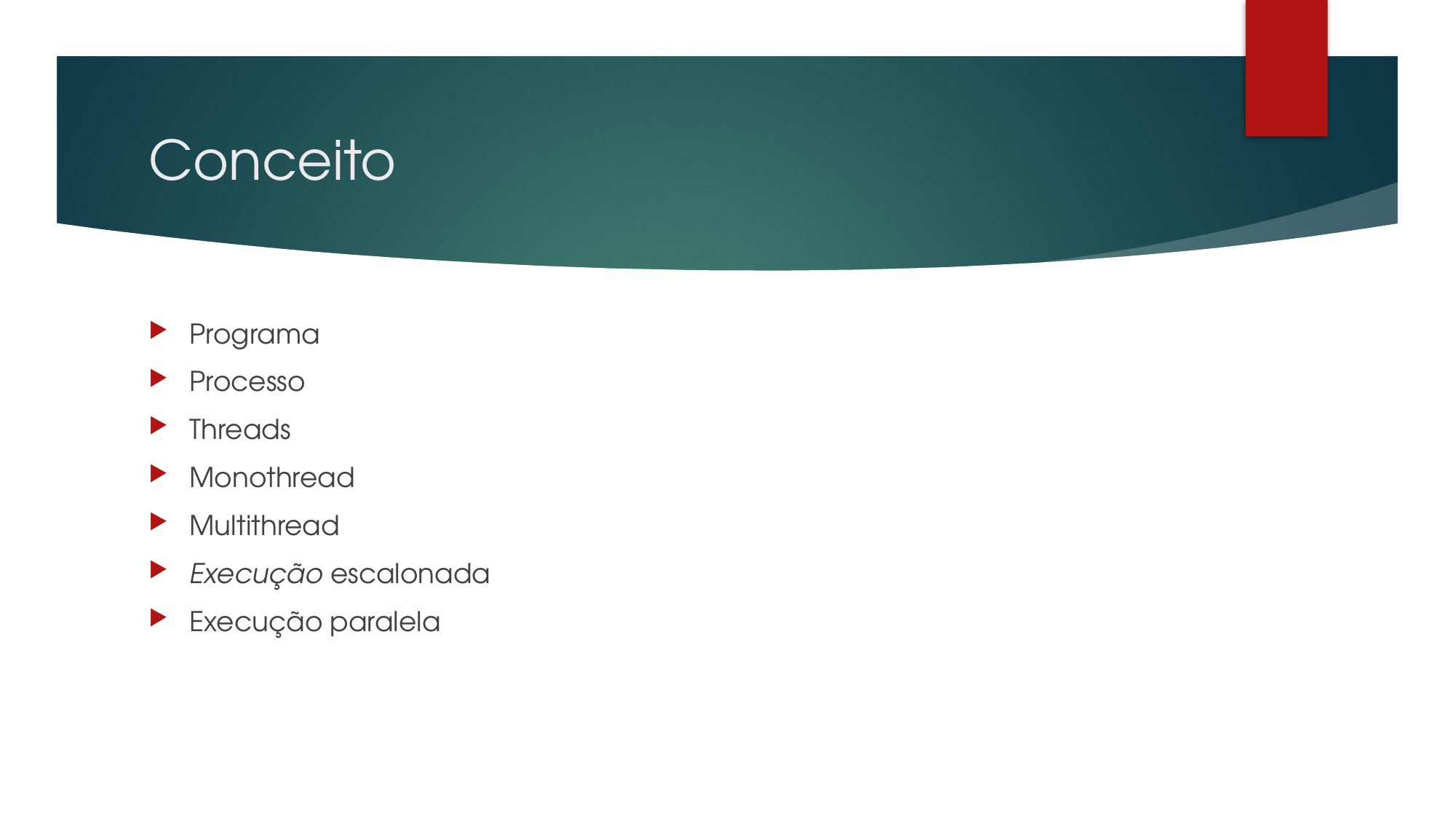

# Conceito
Programa
Processo
Threads
Monothread
Multithread
Execução escalonada
Execução paralela